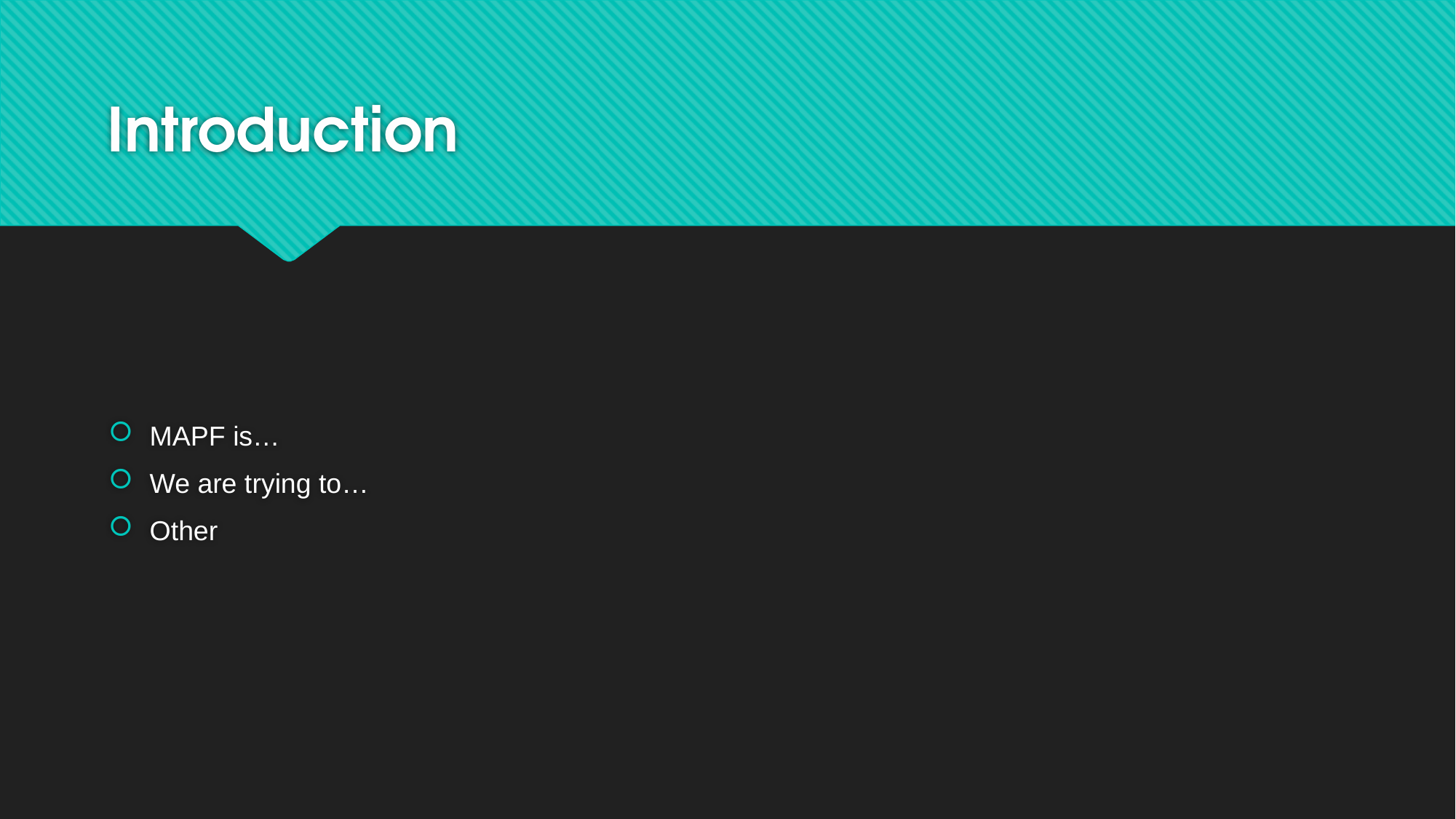

# Introduction
MAPF is…
We are trying to…
Other